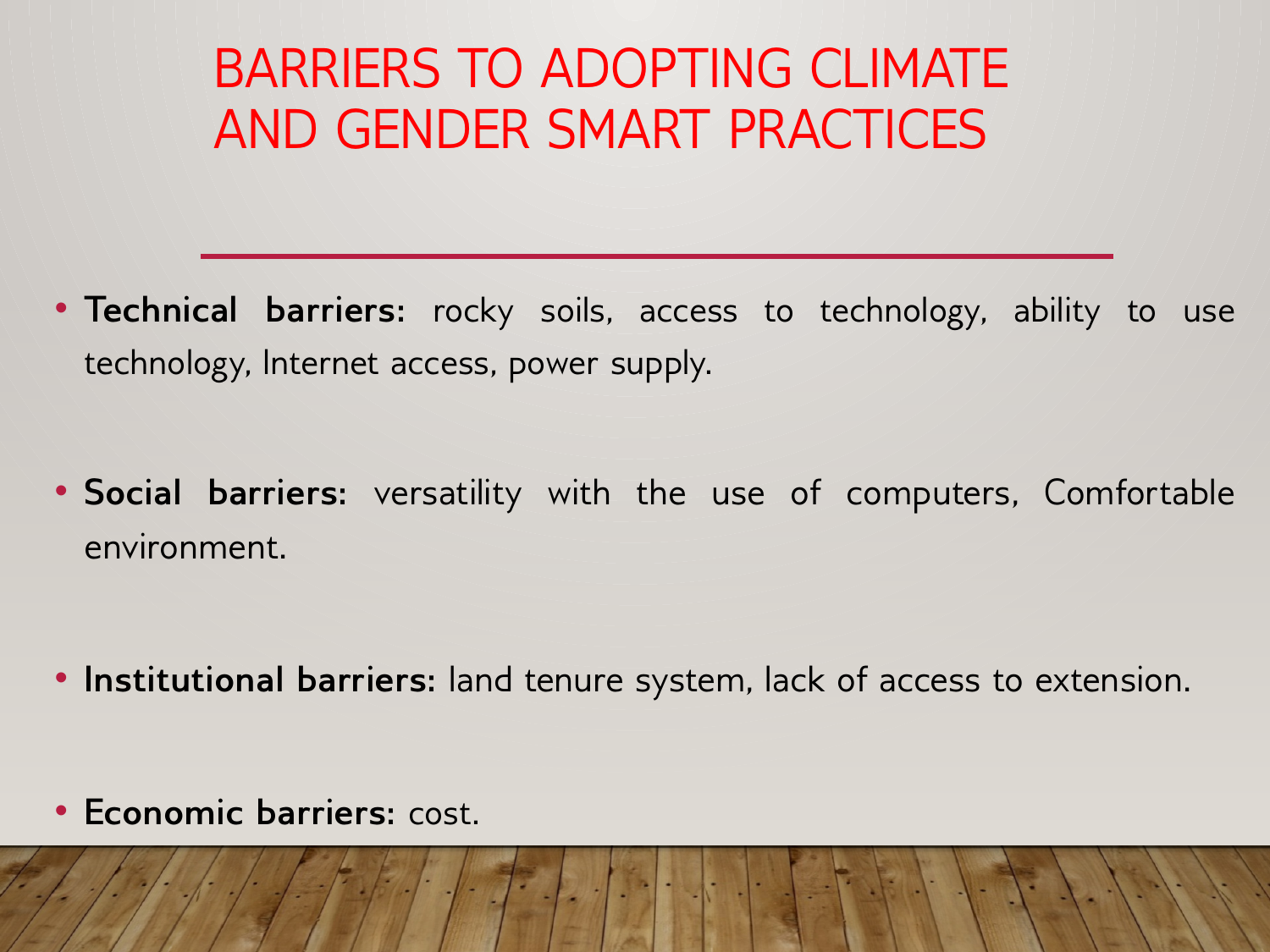

# Barriers to adopting climate and gender smart practices

Technical barriers: rocky soils, access to technology, ability to use technology, Internet access, power supply.

Social barriers: versatility with the use of computers, Comfortable environment.

Institutional barriers: land tenure system, lack of access to extension.

Economic barriers: cost.